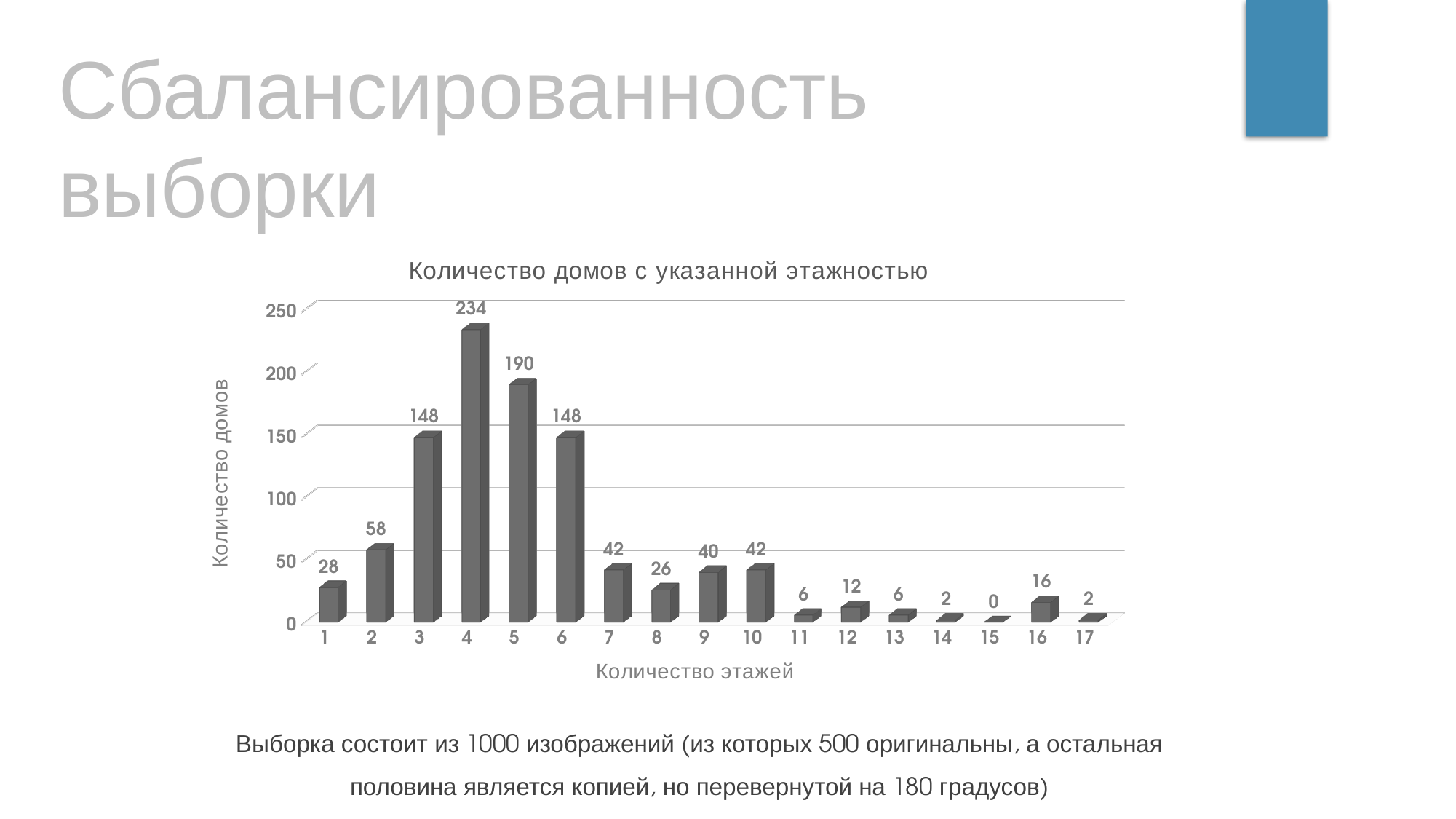

Сбалансированность выборки

[unsupported chart]

Выборка состоит из 1000 изображений (из которых 500 оригинальны, а остальная
половина является копией, но перевернутой на 180 градусов)